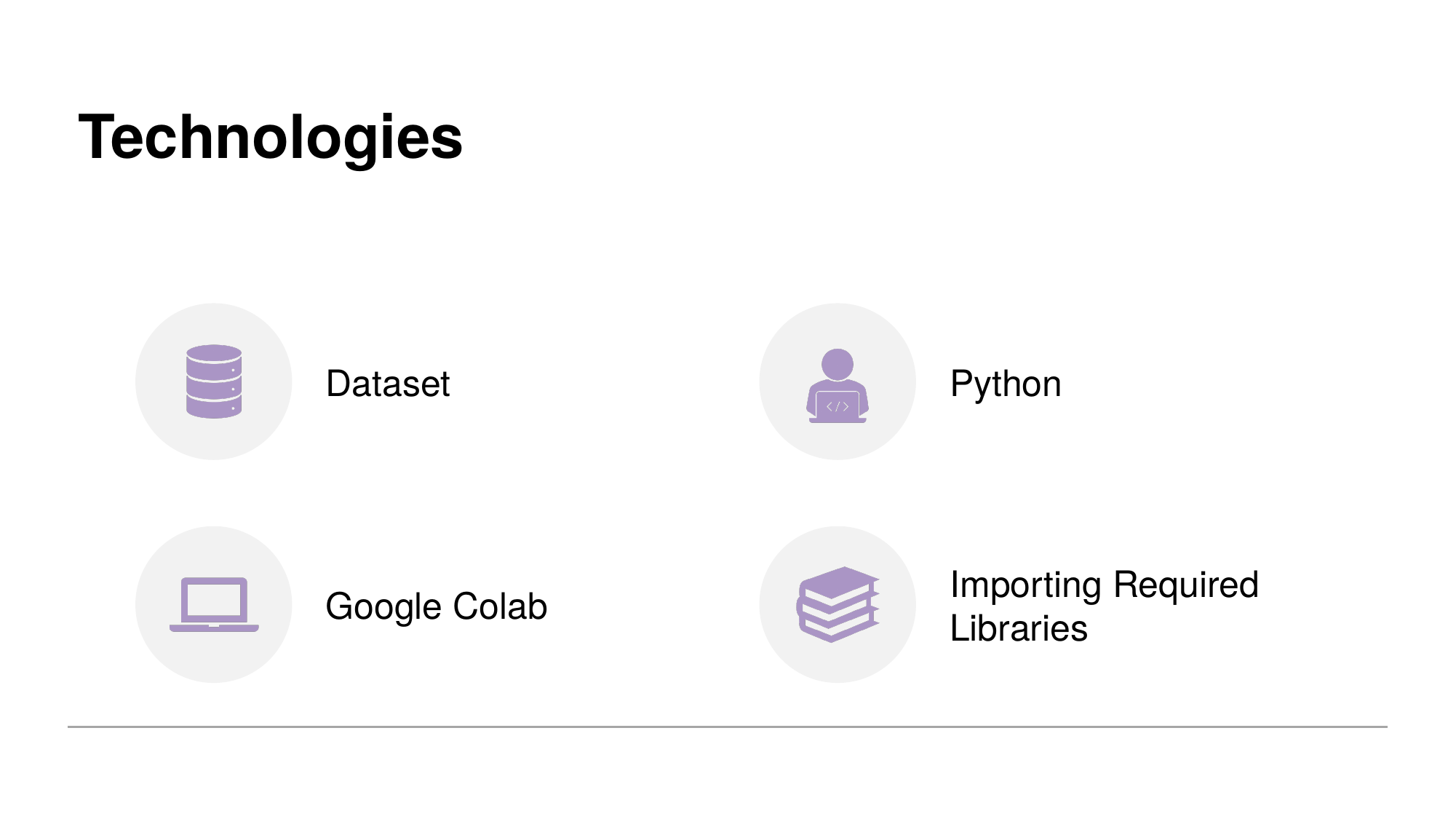

# Technologies
Dataset
Python
Google Colab
Importing Required Libraries